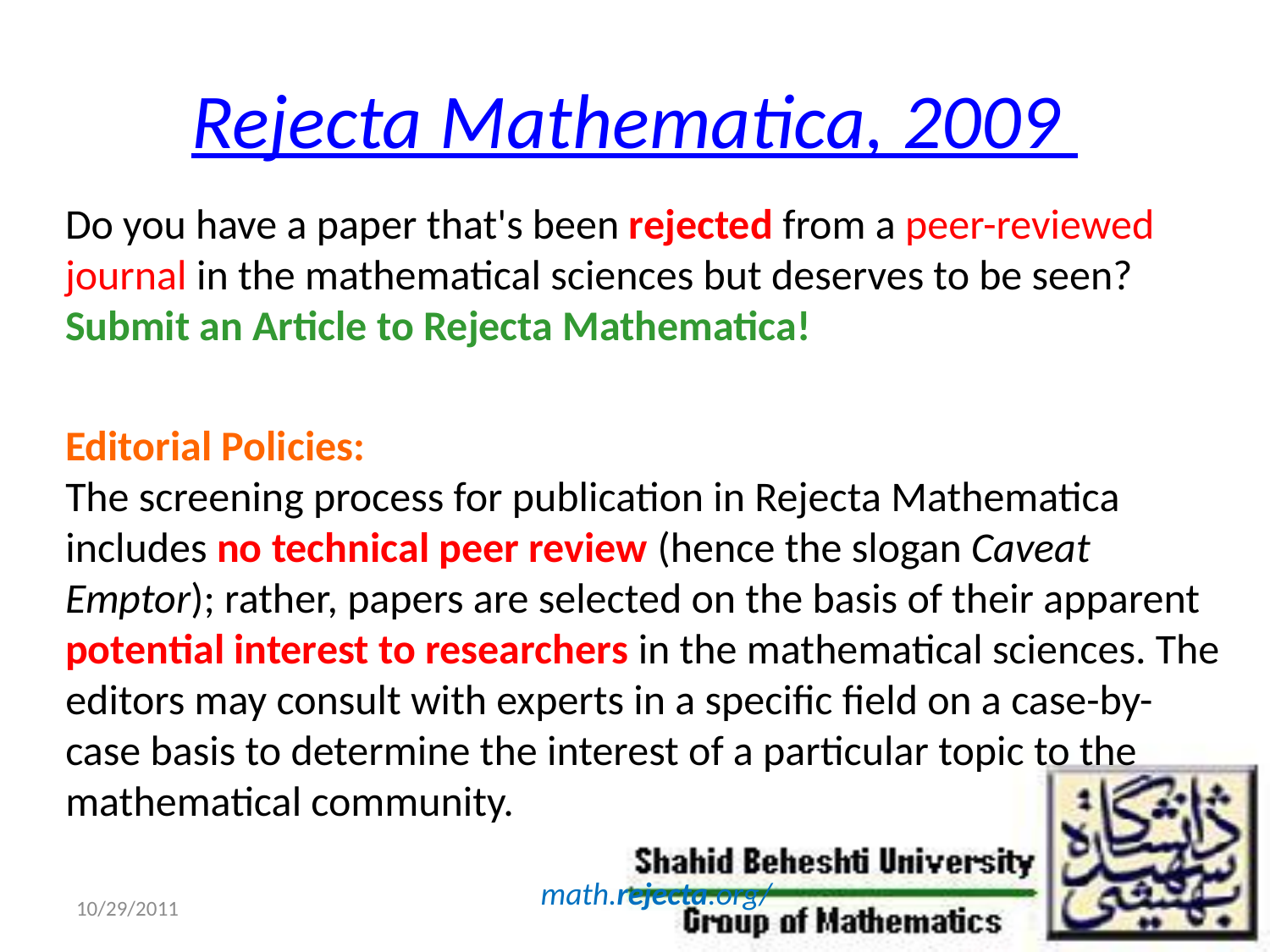

# Rejecta Mathematica, 2009
Do you have a paper that's been rejected from a peer-reviewed journal in the mathematical sciences but deserves to be seen? Submit an Article to Rejecta Mathematica!
Editorial Policies:
The screening process for publication in Rejecta Mathematica includes no technical peer review (hence the slogan Caveat Emptor); rather, papers are selected on the basis of their apparent potential interest to researchers in the mathematical sciences. The editors may consult with experts in a specific field on a case-by-case basis to determine the interest of a particular topic to the mathematical community.
math.rejecta.org/
10/29/2011